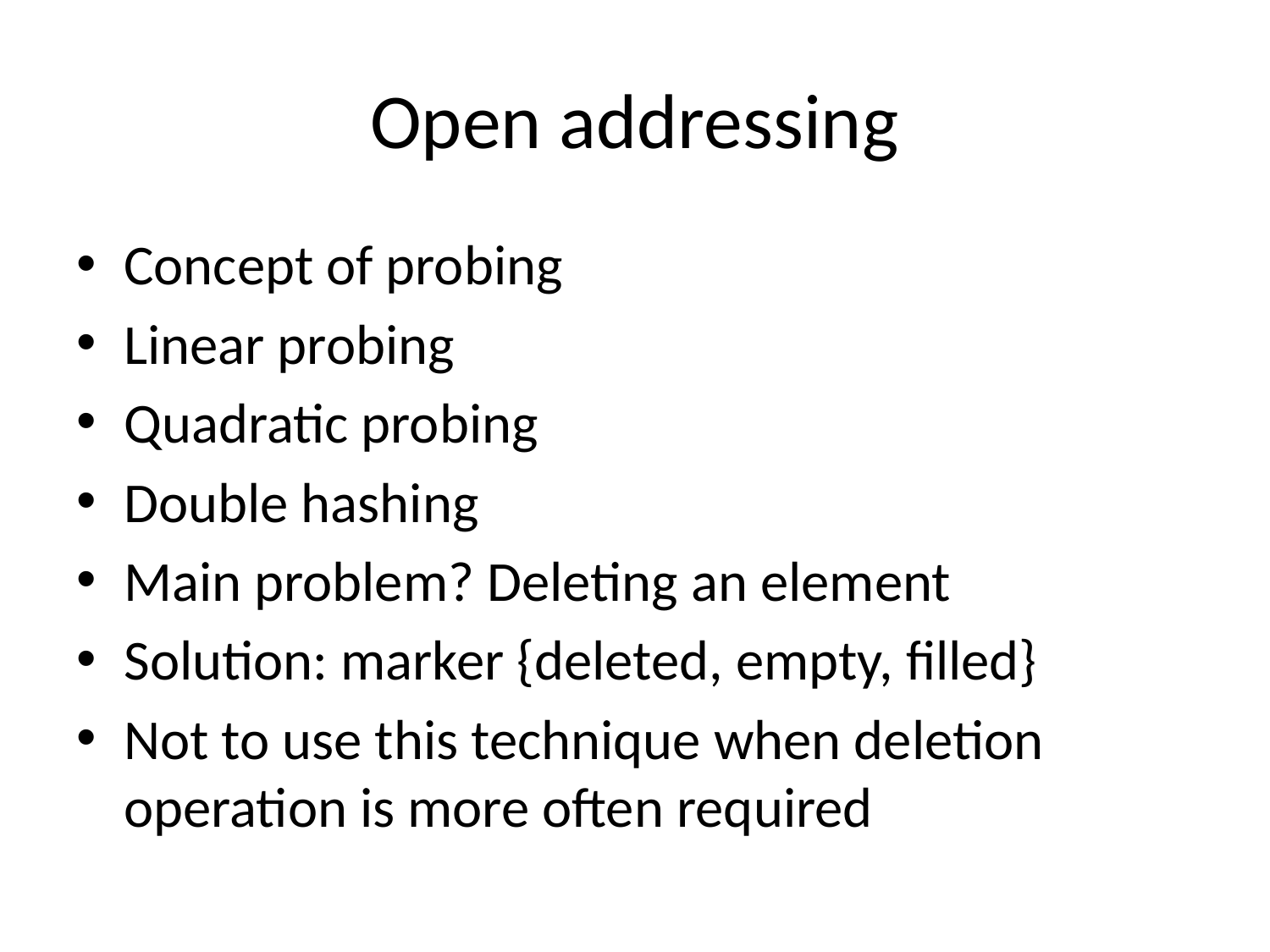

# Open addressing
Concept of probing
Linear probing
Quadratic probing
Double hashing
Main problem? Deleting an element
Solution: marker {deleted, empty, filled}
Not to use this technique when deletion operation is more often required